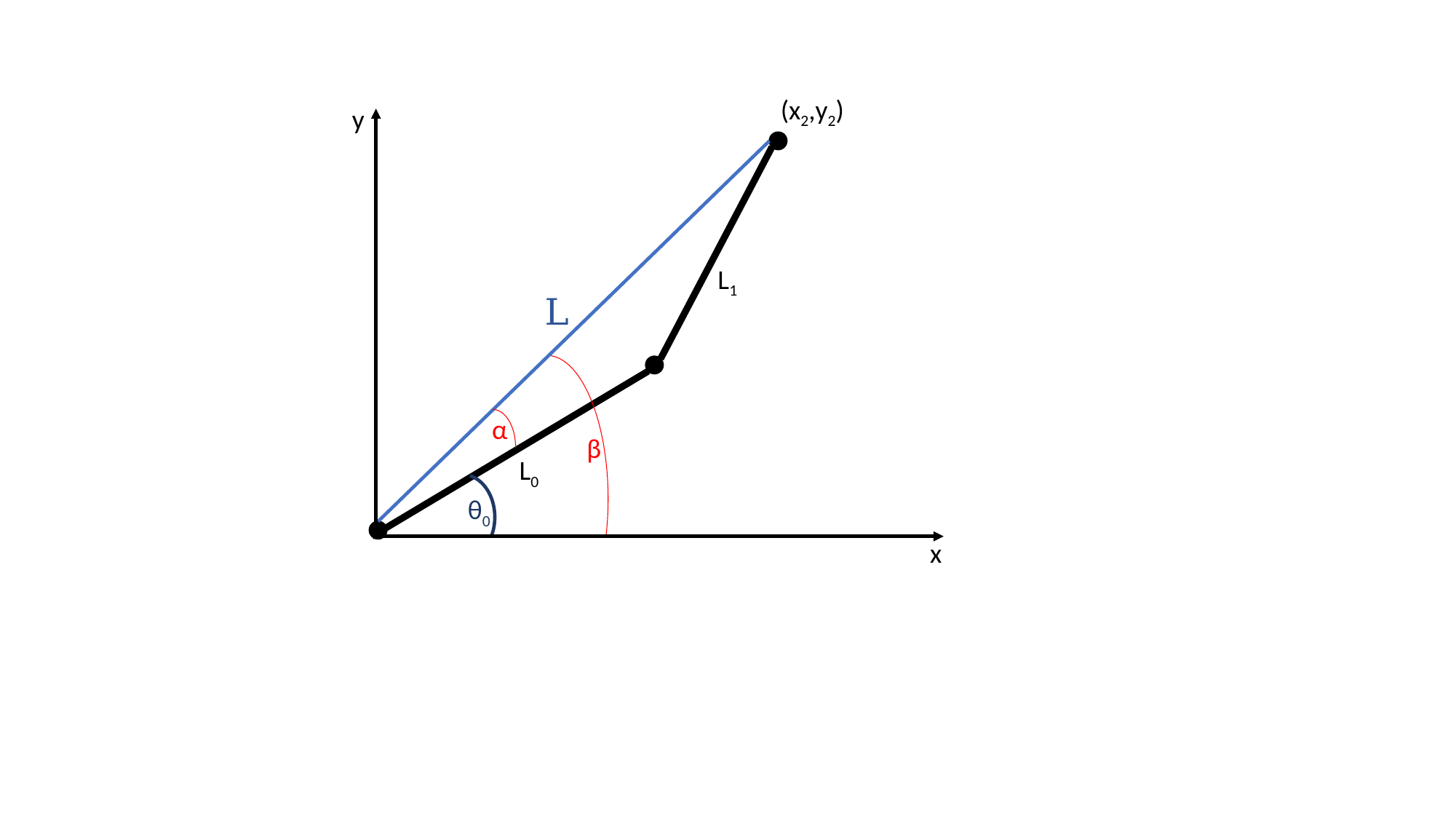

(x2,y2)
y

L1
L

α

β
L0

θ0

x